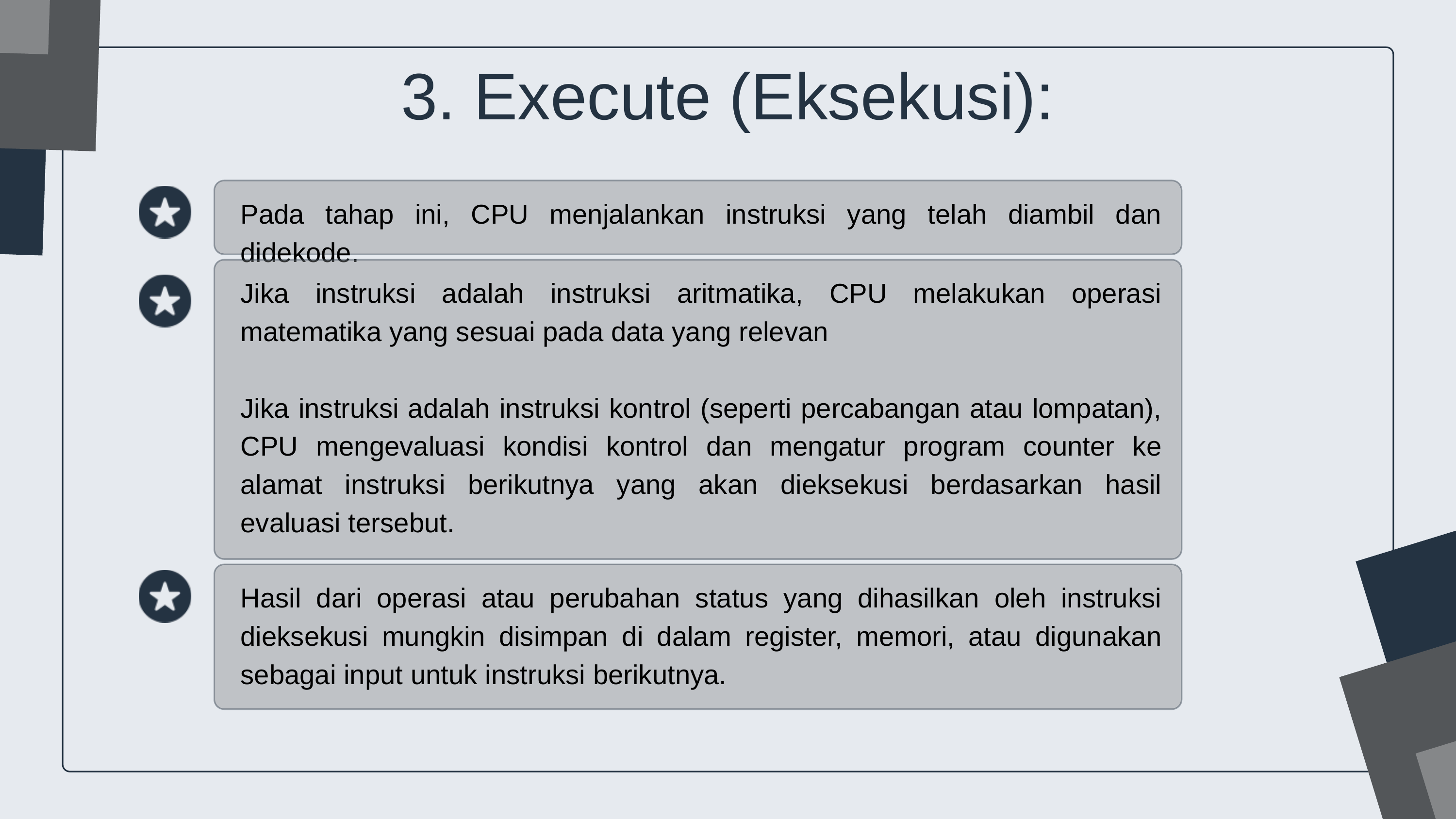

3. Execute (Eksekusi):

Pada tahap ini, CPU menjalankan instruksi yang telah diambil dan didekode.

Jika instruksi adalah instruksi aritmatika, CPU melakukan operasi matematika yang sesuai pada data yang relevan

Jika instruksi adalah instruksi kontrol (seperti percabangan atau lompatan), CPU mengevaluasi kondisi kontrol dan mengatur program counter ke alamat instruksi berikutnya yang akan dieksekusi berdasarkan hasil evaluasi tersebut.

Hasil dari operasi atau perubahan status yang dihasilkan oleh instruksi dieksekusi mungkin disimpan di dalam register, memori, atau digunakan sebagai input untuk instruksi berikutnya.